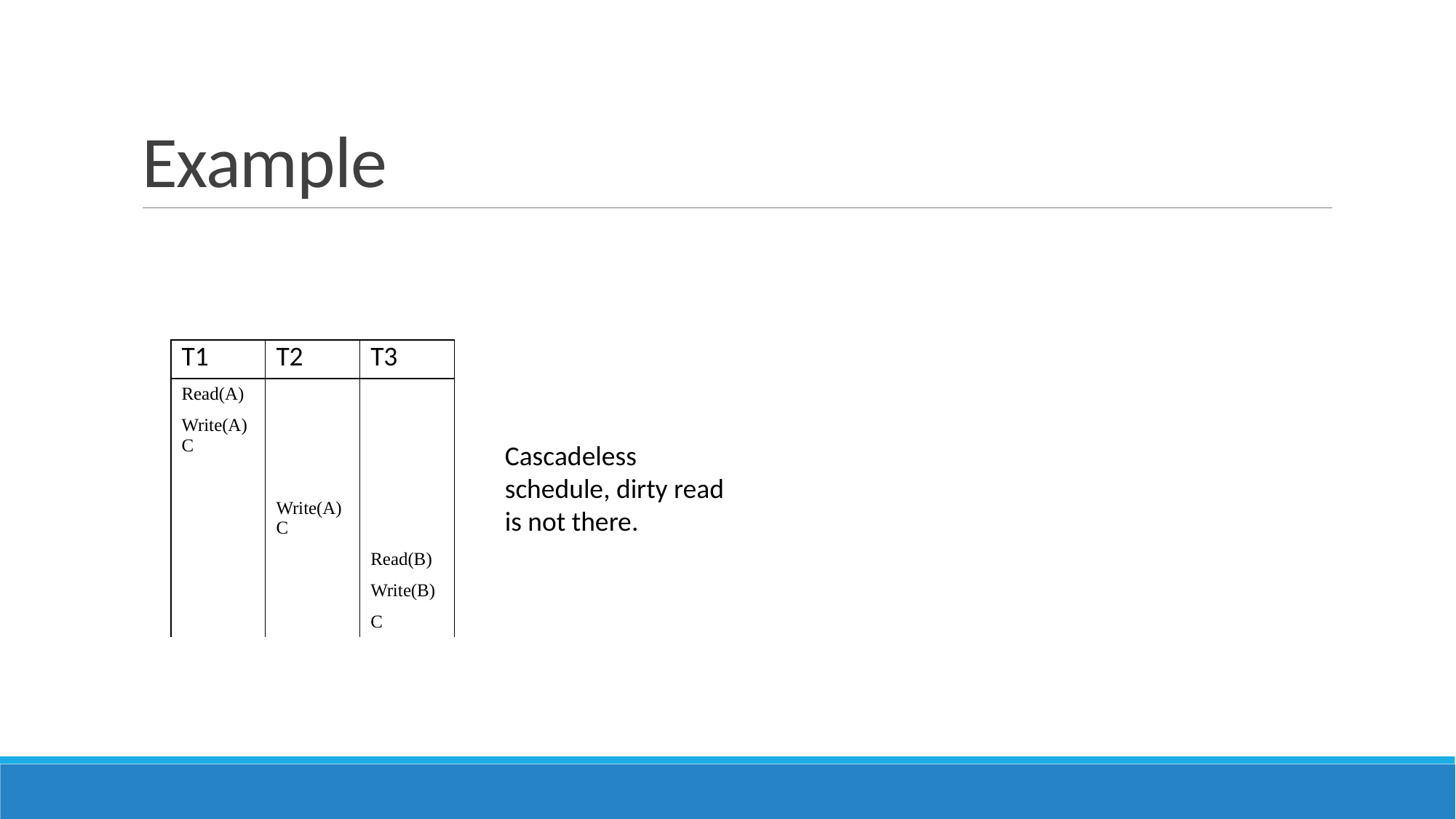

# Example

| T1 | T2 | T3 |
| --- | --- | --- |
| Read(A) |  |  |
| Write(A) C |  |  |
|  |  |  |
|  | Write(A) C |  |
|  |  | Read(B) |
|  |  | Write(B) |
|  |  | C |
Cascadeless schedule, dirty read is not there.